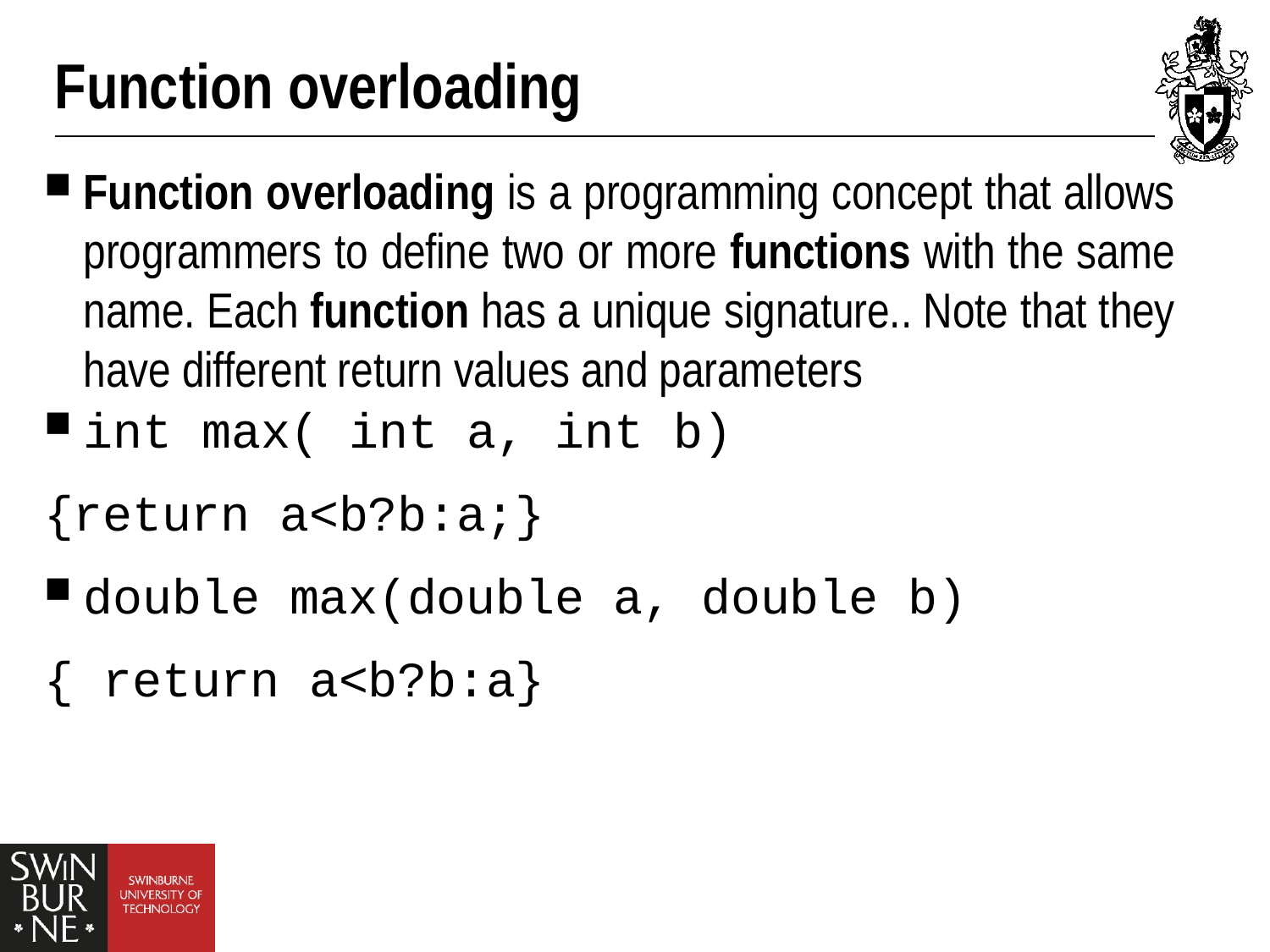

# Function overloading
Function overloading is a programming concept that allows programmers to define two or more functions with the same name. Each function has a unique signature.. Note that they have different return values and parameters
int max( int a, int b)
{return a<b?b:a;}
double max(double a, double b)
{ return a<b?b:a}